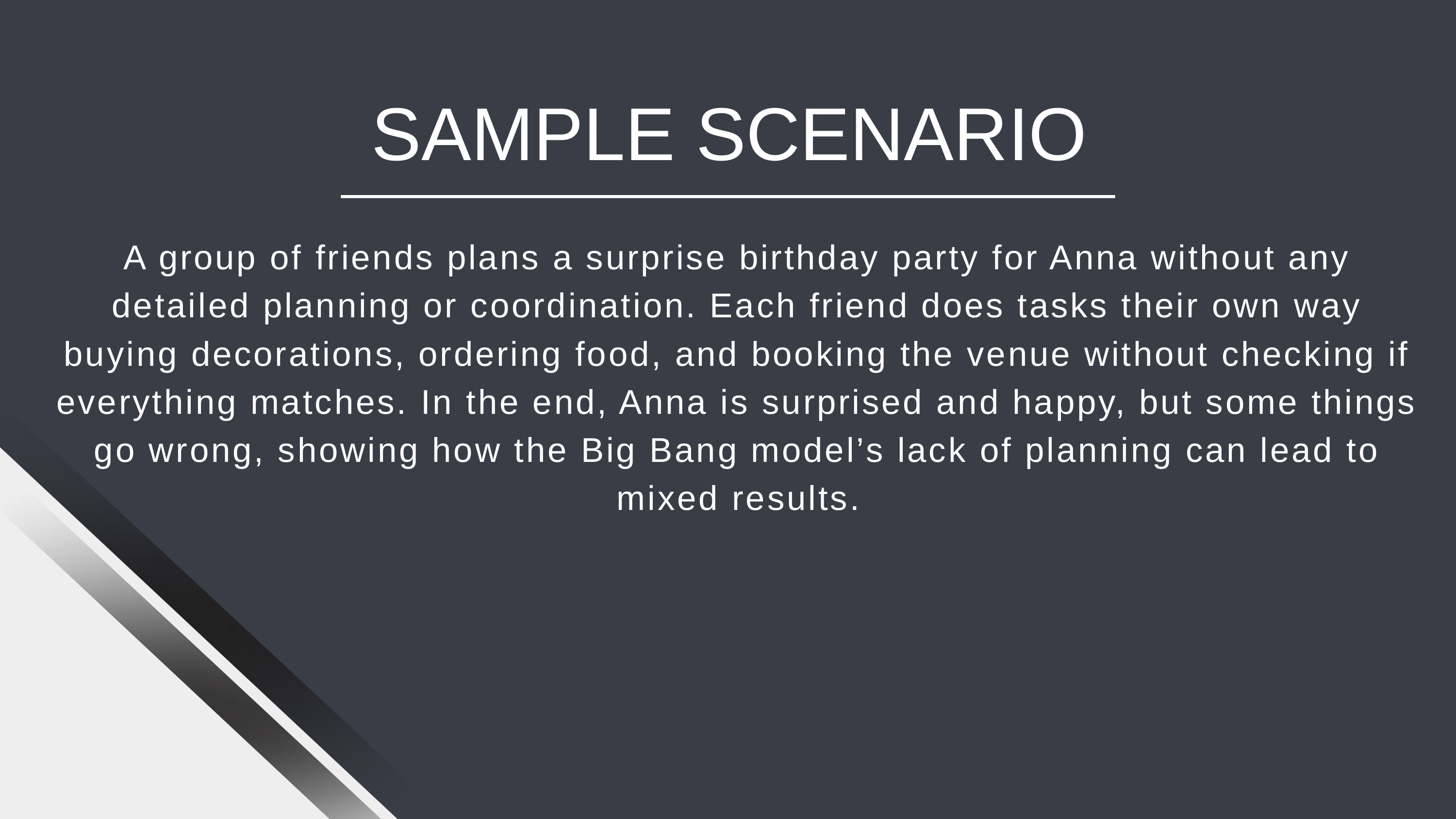

SAMPLE SCENARIO

A group of friends plans a surprise birthday party for Anna without any detailed planning or coordination. Each friend does tasks their own way buying decorations, ordering food, and booking the venue without checking if everything matches. In the end, Anna is surprised and happy, but some things go wrong, showing how the Big Bang model’s lack of planning can lead to mixed results.